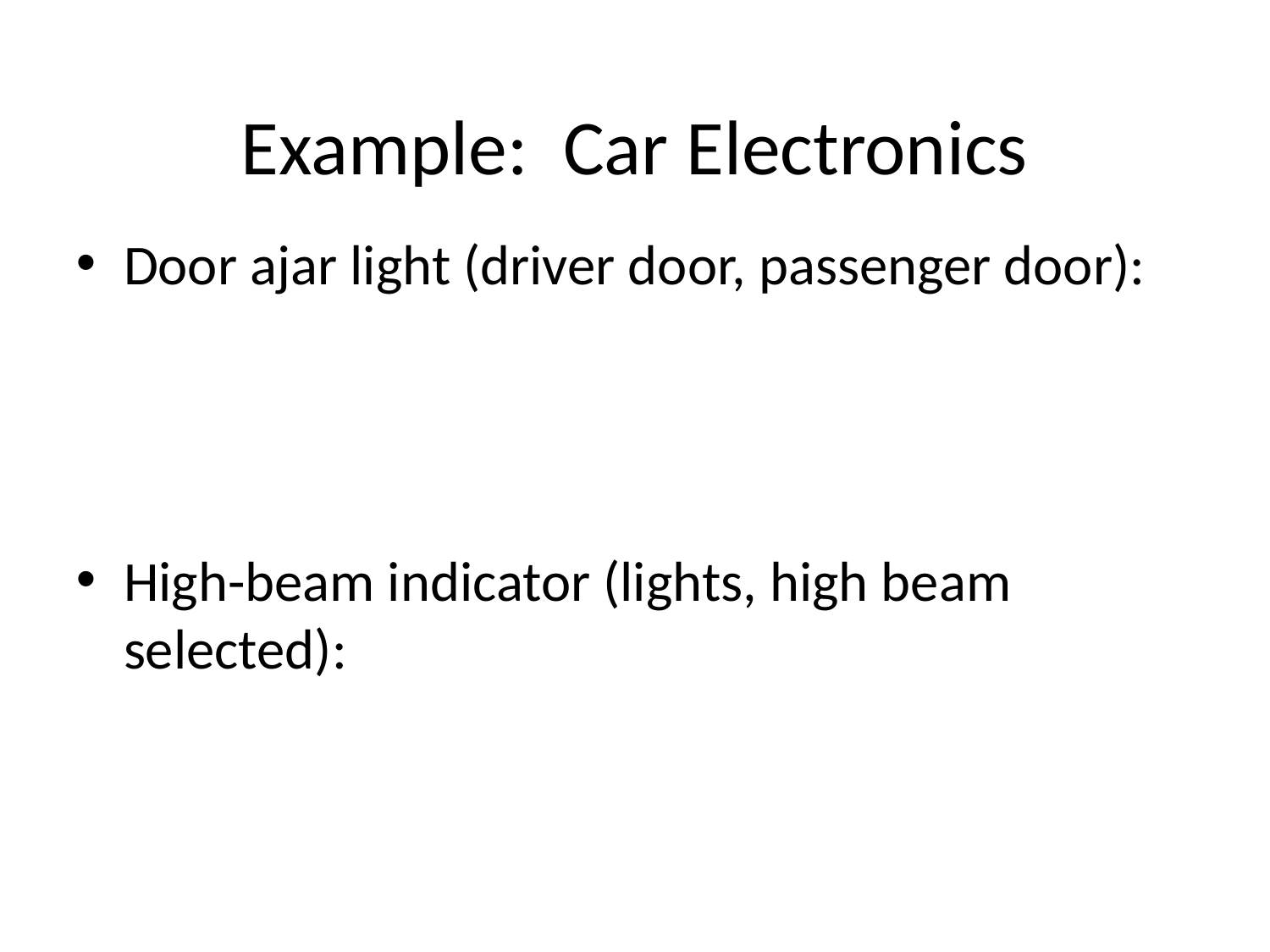

# Example:  Car Electronics
Door ajar light (driver door, passenger door):

High-beam indicator (lights, high beam selected):